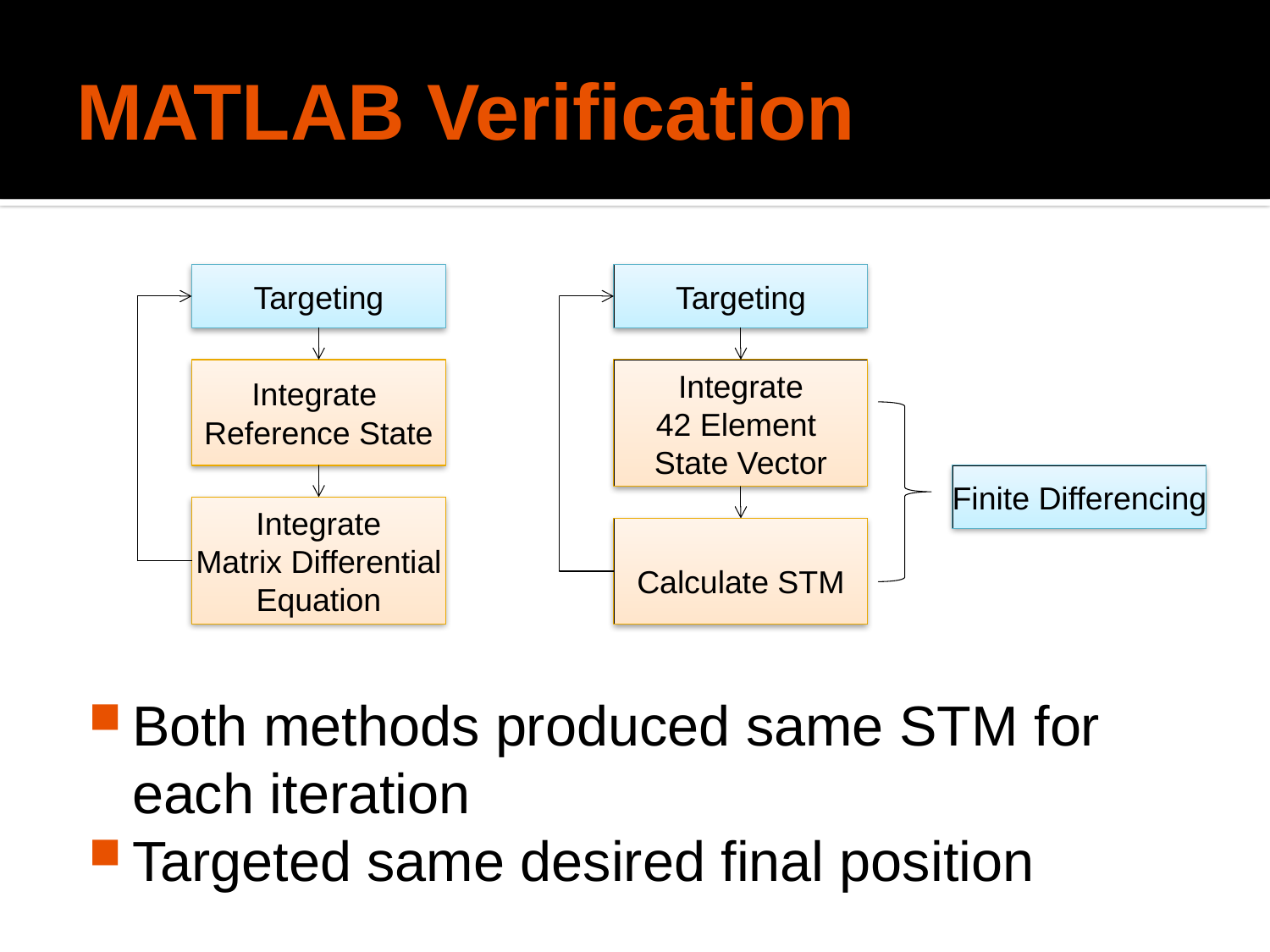

# MATLAB Verification
Targeting
Targeting
Integrate
Reference State
Integrate
42 Element
State Vector

Finite Differencing
Integrate
Matrix Differential
Equation
Calculate STM
Both methods produced same STM for each iteration
Targeted same desired final position